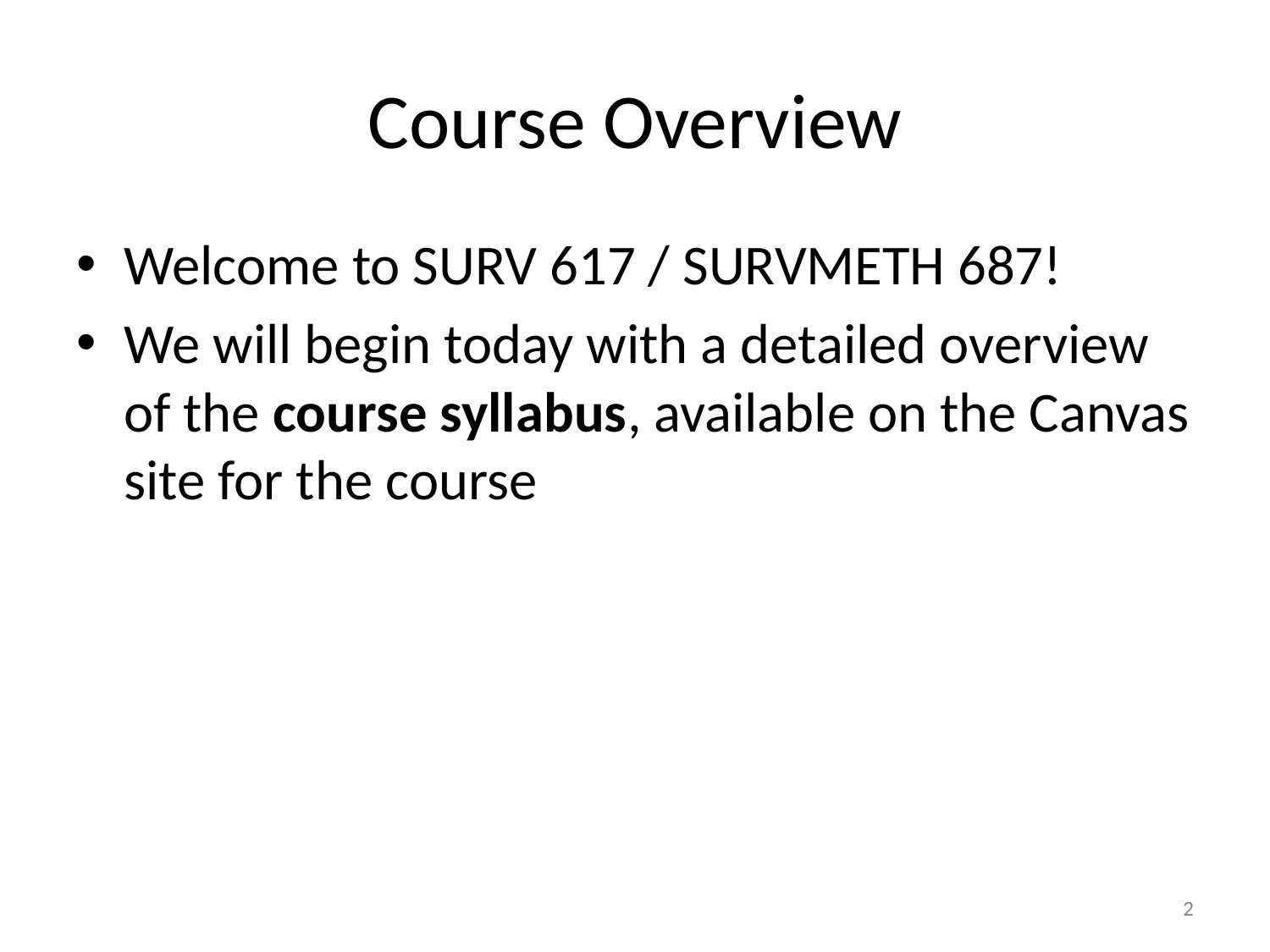

# Course Overview
Welcome to SURV 617 / SURVMETH 687!
We will begin today with a detailed overview of the course syllabus, available on the Canvas site for the course
2